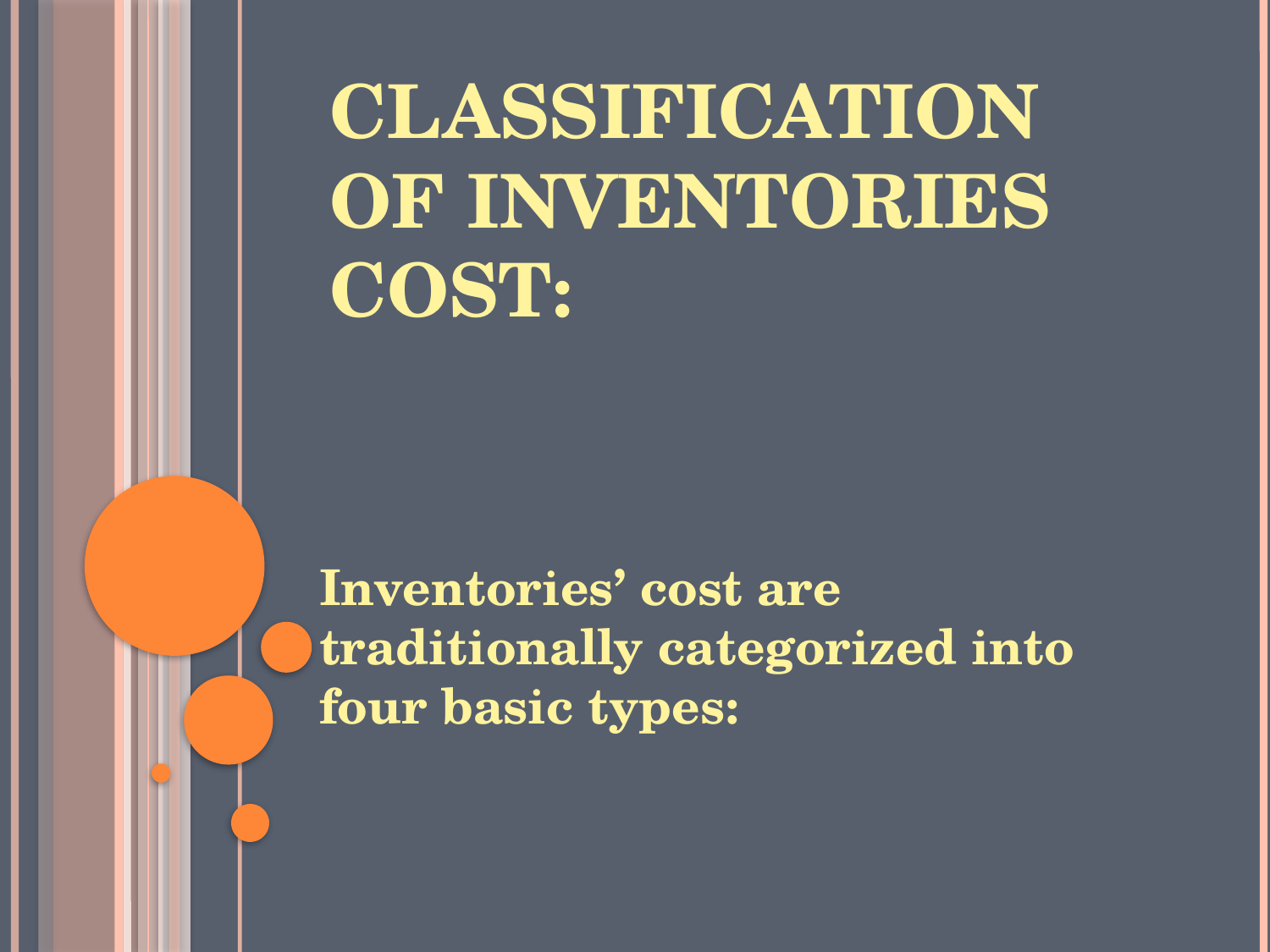

# Classification of inventories cost:
Inventories’ cost are traditionally categorized into four basic types: